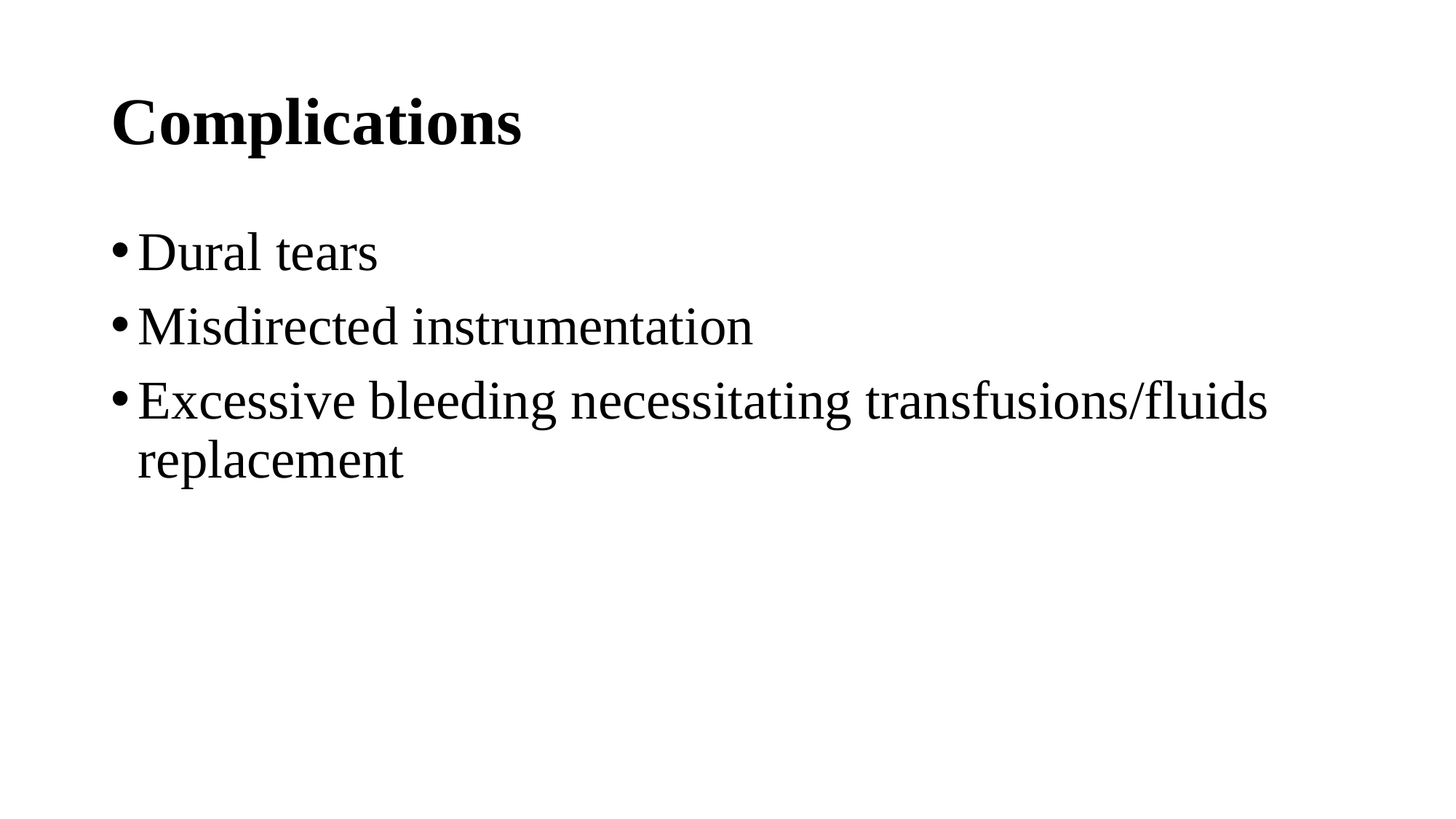

# Complications
Dural tears
Misdirected instrumentation
Excessive bleeding necessitating transfusions/fluids replacement